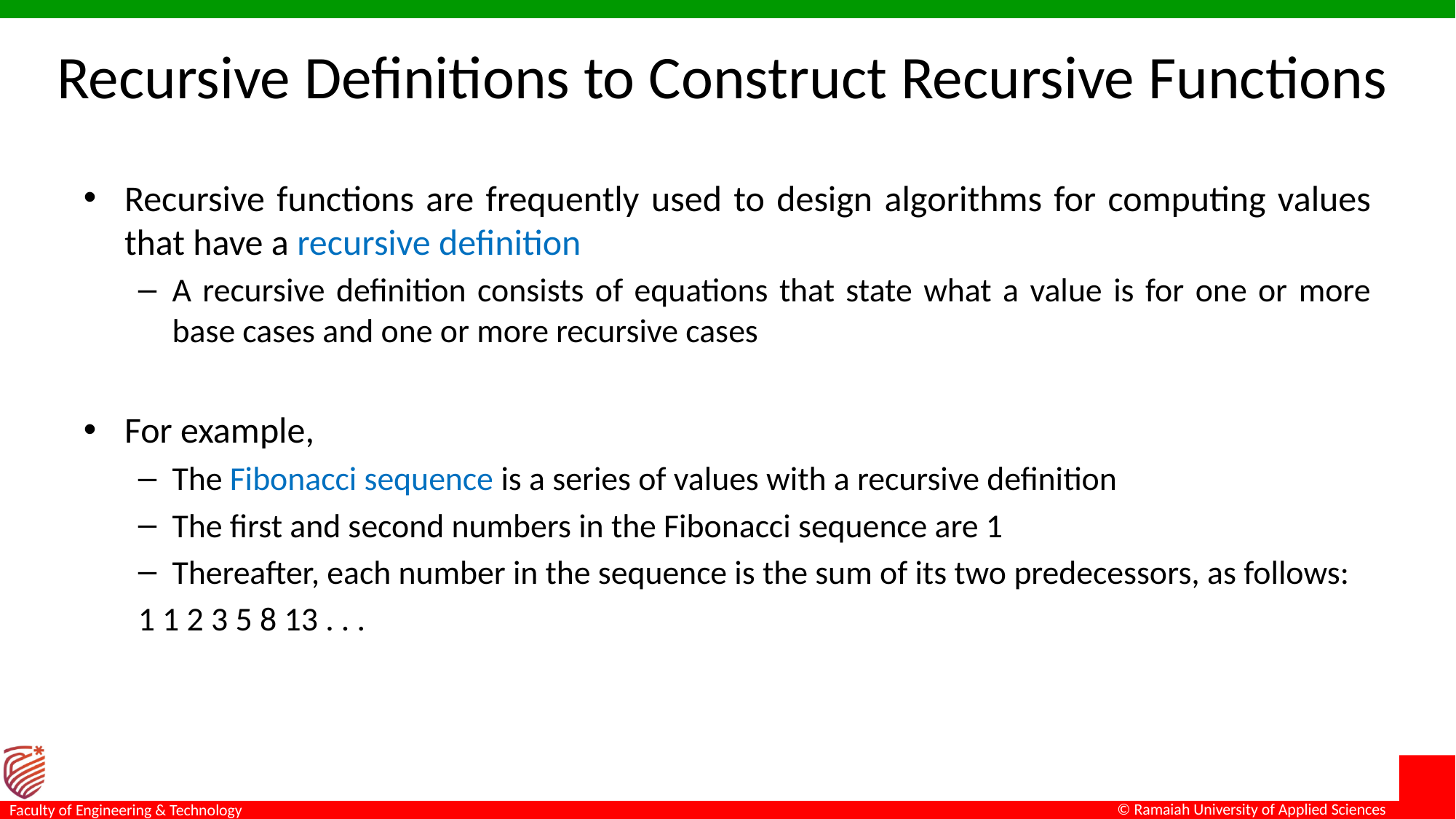

# Recursive Definitions to Construct Recursive Functions
Recursive functions are frequently used to design algorithms for computing values that have a recursive definition
A recursive definition consists of equations that state what a value is for one or more base cases and one or more recursive cases

For example,
The Fibonacci sequence is a series of values with a recursive definition
The first and second numbers in the Fibonacci sequence are 1
Thereafter, each number in the sequence is the sum of its two predecessors, as follows:
1 1 2 3 5 8 13 . . .